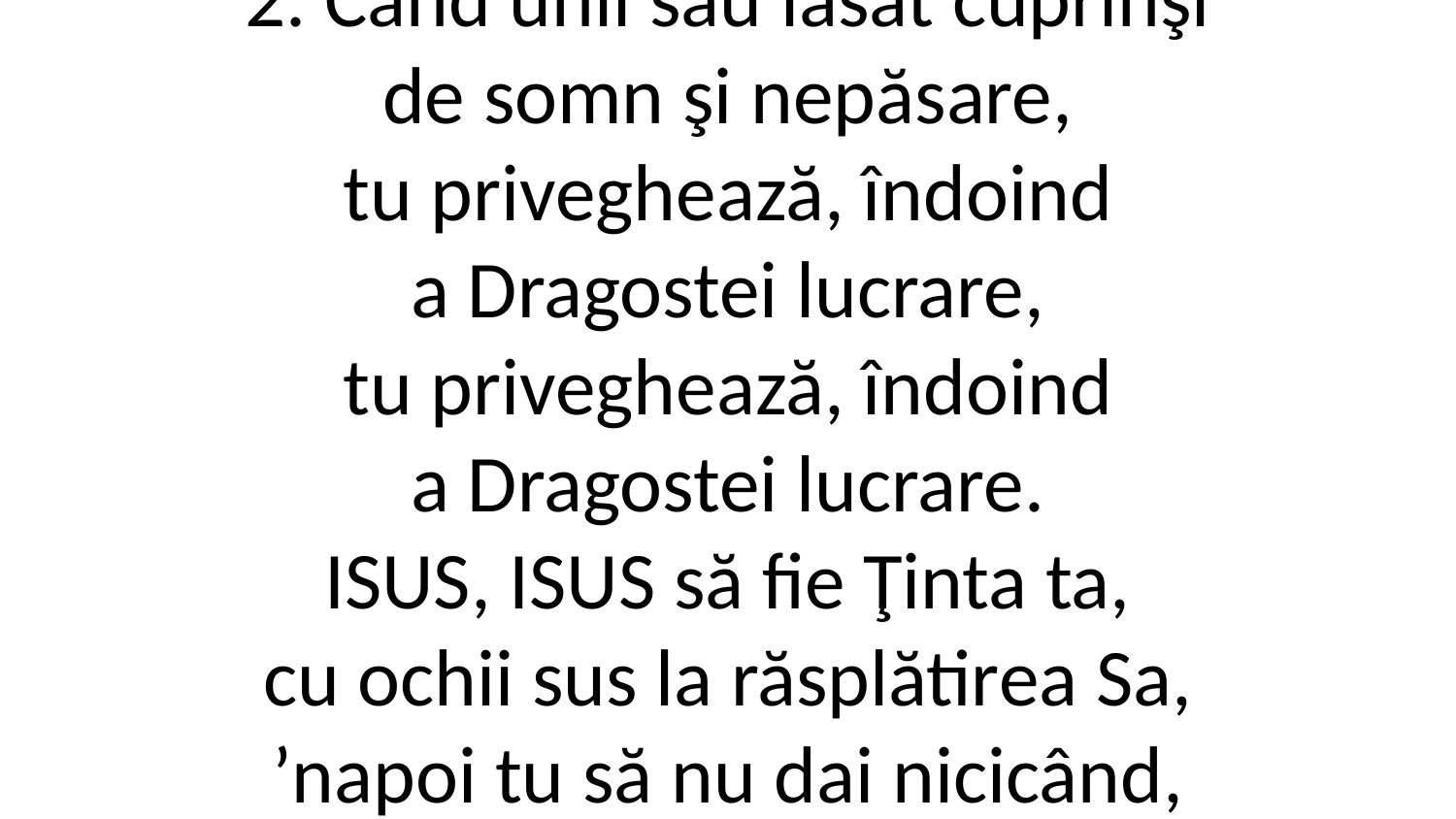

2. Când unii s­au lăsat cuprinşi
de somn şi nepăsare,
tu priveghează, îndoind
a Dragostei lucrare,
tu priveghează, îndoind
a Dragostei lucrare.
ISUS, ISUS să fie Ţinta ta,
cu ochii sus la răsplătirea Sa,
ʼnapoi tu să nu dai nicicând,
fii treaz şi luptă biruind!